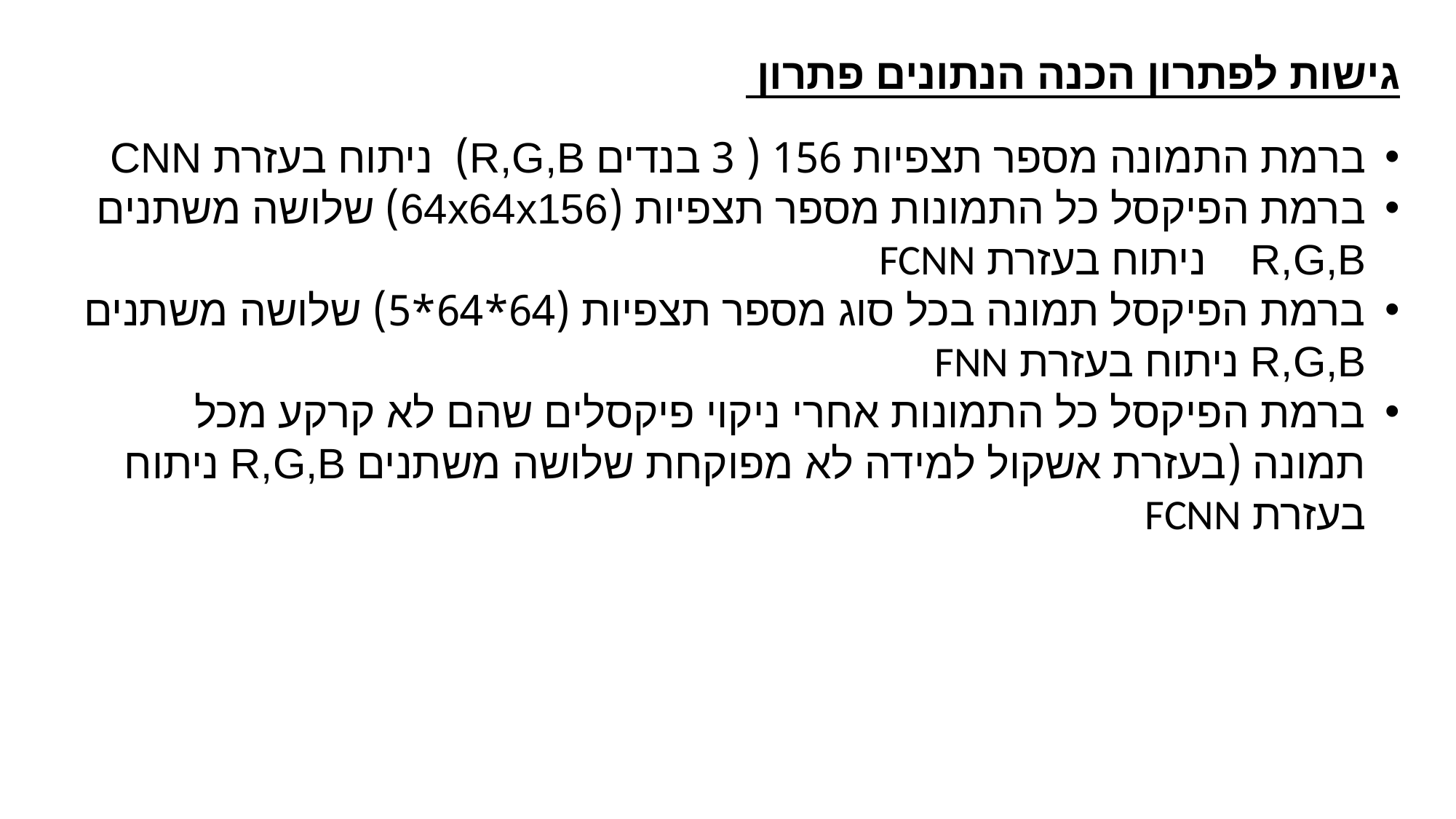

גישות לפתרון הכנה הנתונים פתרון

ברמת התמונה מספר תצפיות 156 ( 3 בנדים R,G,B)  ניתוח בעזרת CNN
ברמת הפיקסל כל התמונות מספר תצפיות (64x64x156) שלושה משתנים R,G,B    ניתוח בעזרת FCNN
ברמת הפיקסל תמונה בכל סוג מספר תצפיות (64*64*5) שלושה משתנים R,G,B ניתוח בעזרת FNN
ברמת הפיקסל כל התמונות אחרי ניקוי פיקסלים שהם לא קרקע מכל תמונה (בעזרת אשקול למידה לא מפוקחת שלושה משתנים R,G,B ניתוח בעזרת FCNN